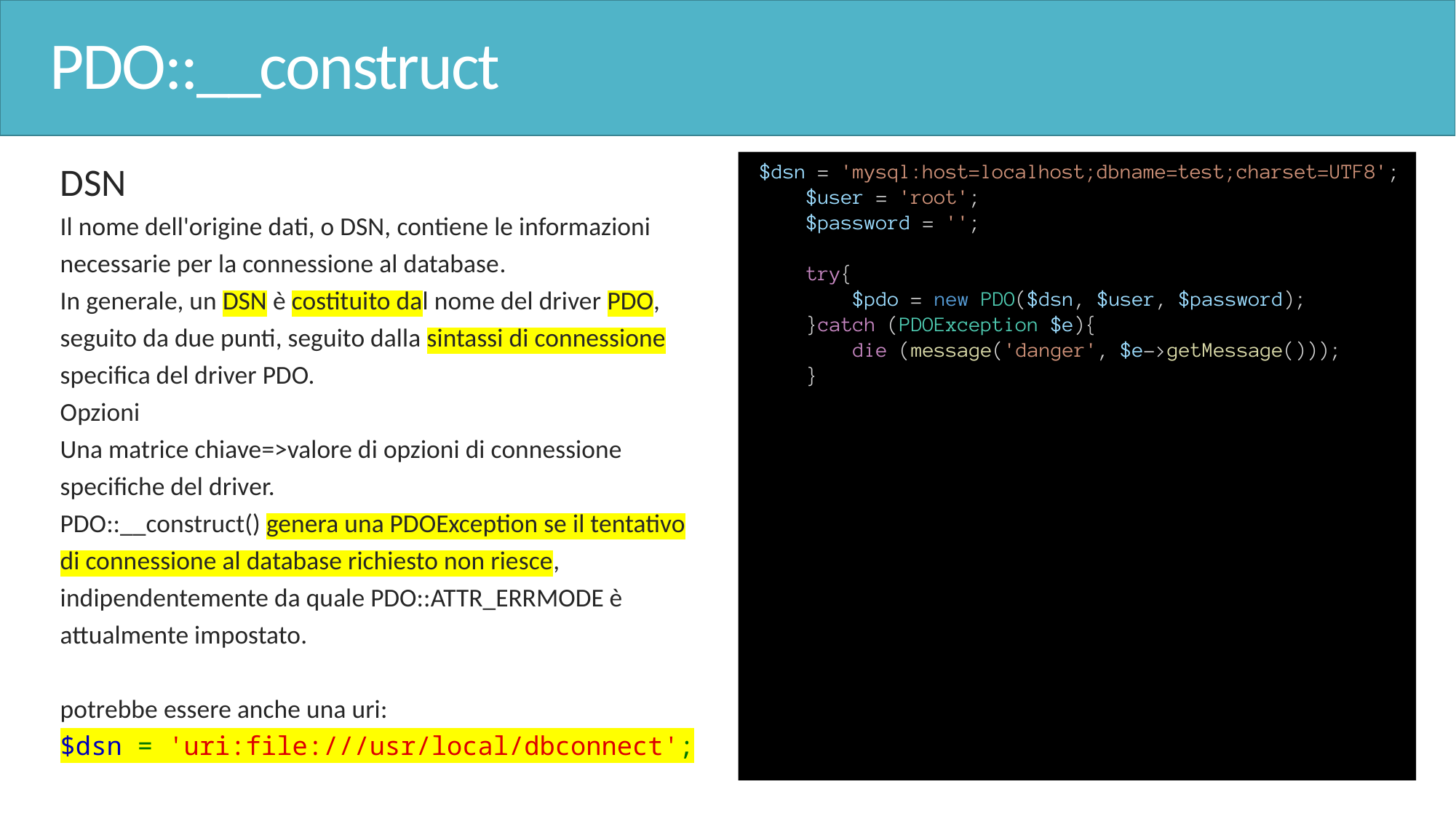

# PDO::__construct

DSN
Il nome dell'origine dati, o DSN, contiene le informazioni necessarie per la connessione al database.
In generale, un DSN è costituito dal nome del driver PDO, seguito da due punti, seguito dalla sintassi di connessione specifica del driver PDO.
Opzioni
Una matrice chiave=>valore di opzioni di connessione specifiche del driver.
PDO::__construct() genera una PDOException se il tentativo di connessione al database richiesto non riesce, indipendentemente da quale PDO::ATTR_ERRMODE è attualmente impostato.

potrebbe essere anche una uri:
$dsn = 'uri:file:///usr/local/dbconnect';

$dsn = 'mysql:host=localhost;dbname=test;charset=UTF8';
    $user = 'root';
    $password = '';
    try{
        $pdo = new PDO($dsn, $user, $password);
    }catch (PDOException $e){
        die (message('danger', $e->getMessage()));
    }